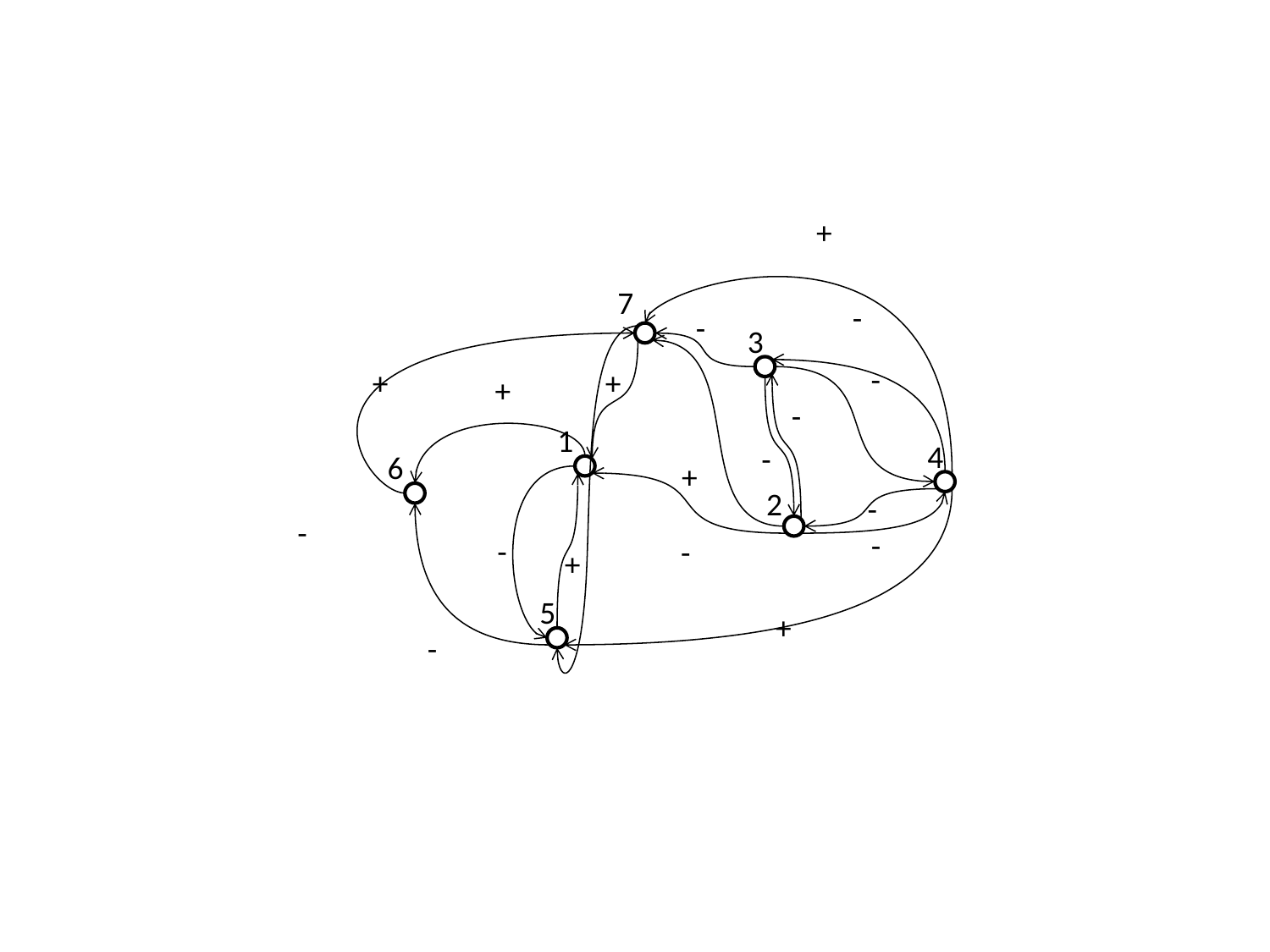

+
7

-
-
3

-
+
+
+
-
+
-
-
1

4

6

-
+
-
2

-
+
-
-
5